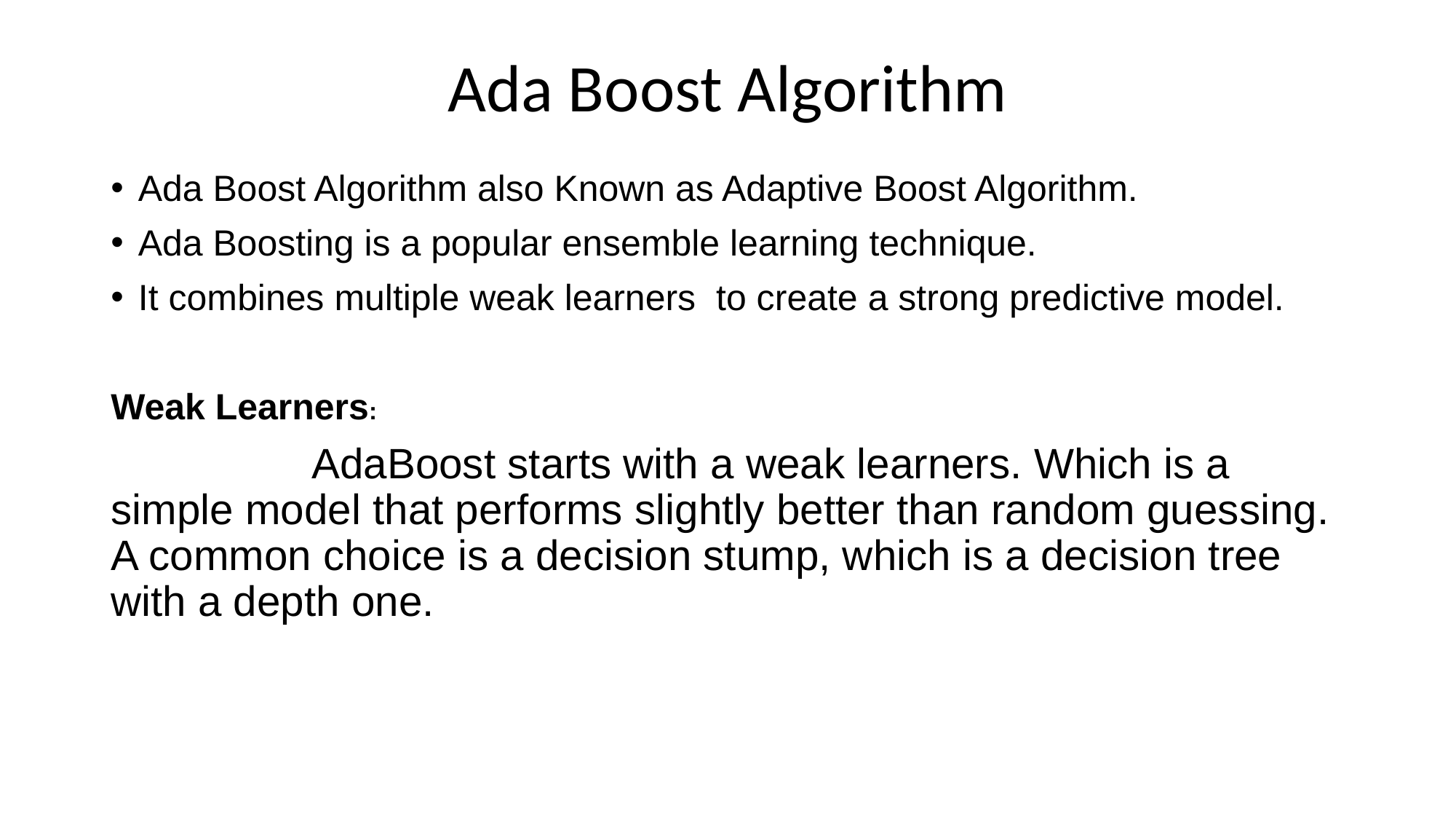

# Ada Boost Algorithm
Ada Boost Algorithm also Known as Adaptive Boost Algorithm.
Ada Boosting is a popular ensemble learning technique.
It combines multiple weak learners  to create a strong predictive model.

Weak Learners:
                 AdaBoost starts with a weak learners. Which is a simple model that performs slightly better than random guessing. A common choice is a decision stump, which is a decision tree with a depth one.